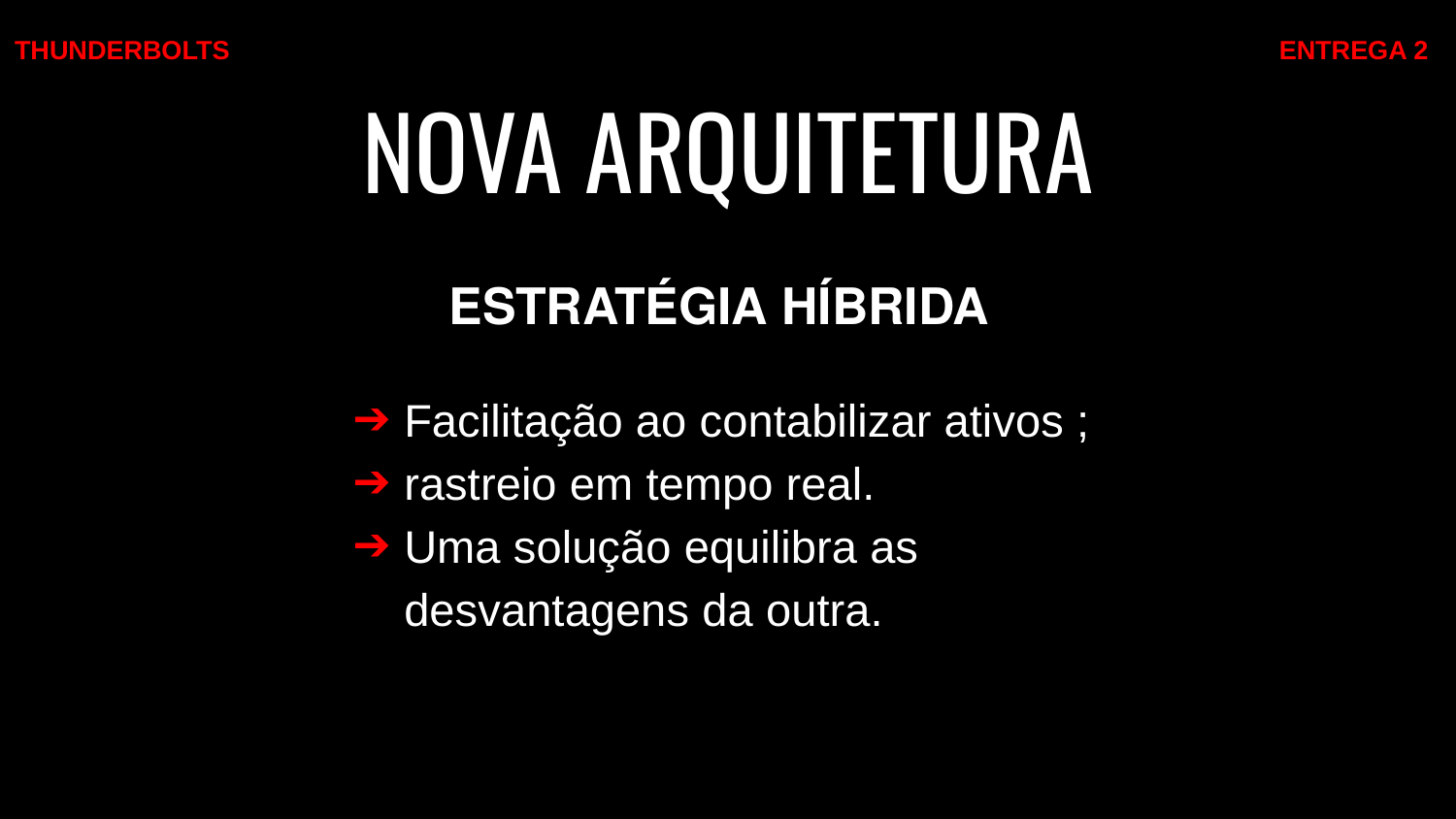

THUNDERBOLTS                                                                                                                                                ENTREGA 2
NOVA ARQUITETURA
# ESTRATÉGIA HÍBRIDA
Facilitação ao contabilizar ativos ;
rastreio em tempo real.
Uma solução equilibra as desvantagens da outra.